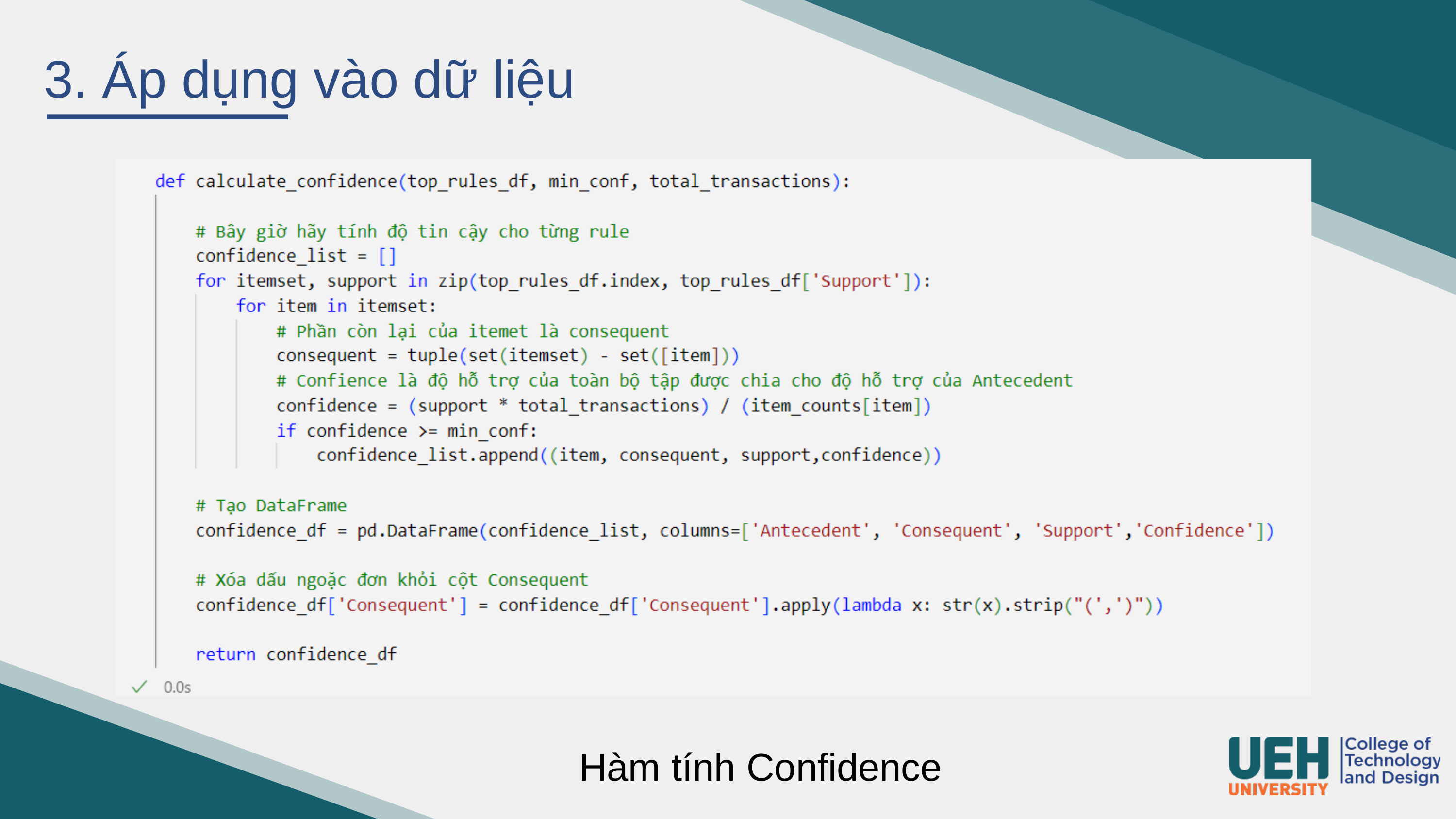

3. Áp dụng vào dữ liệu

Hàm tính Confidence